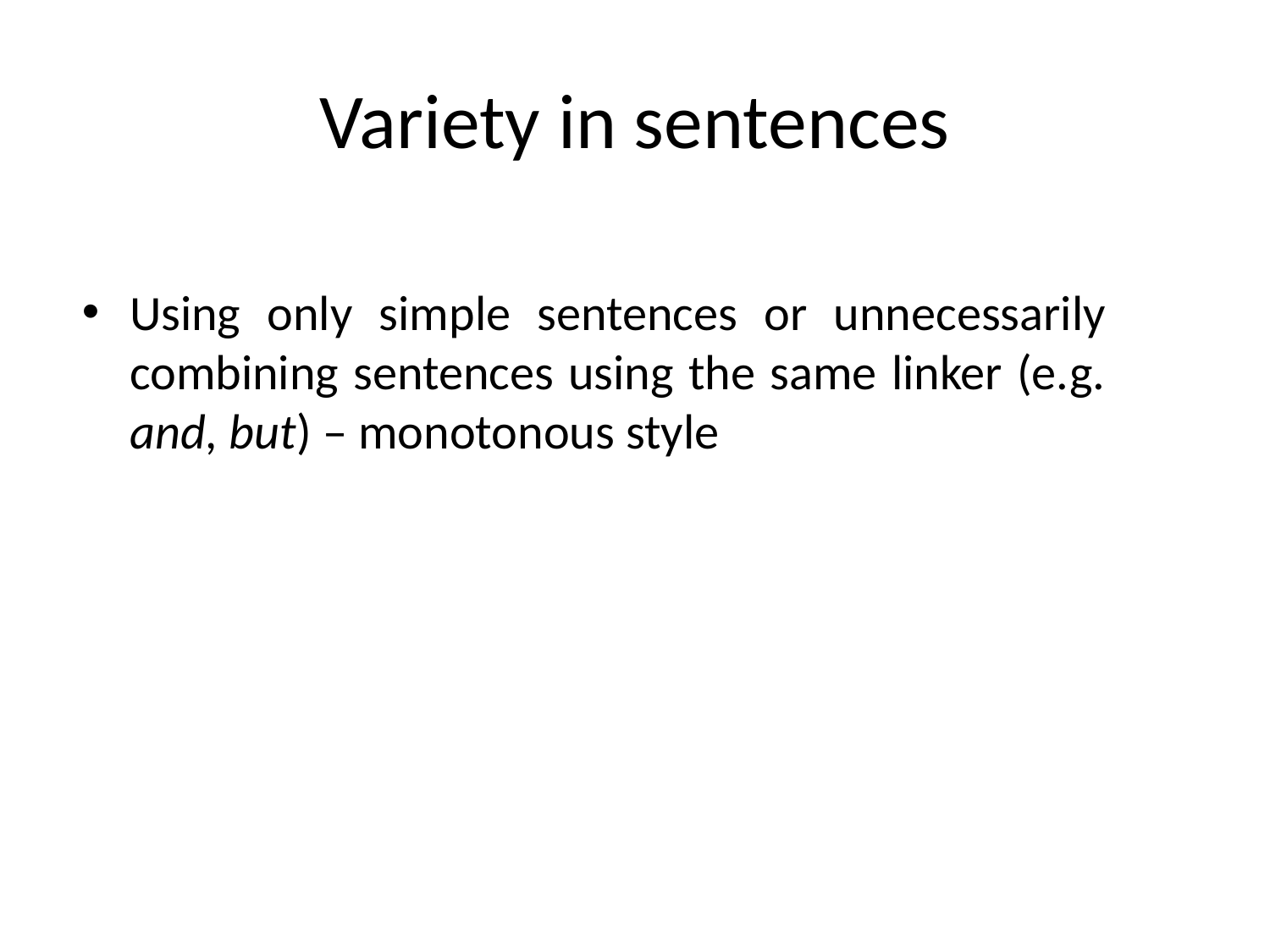

# Variety in sentences
Using only simple sentences or unnecessarily combining sentences using the same linker (e.g. and, but) – monotonous style